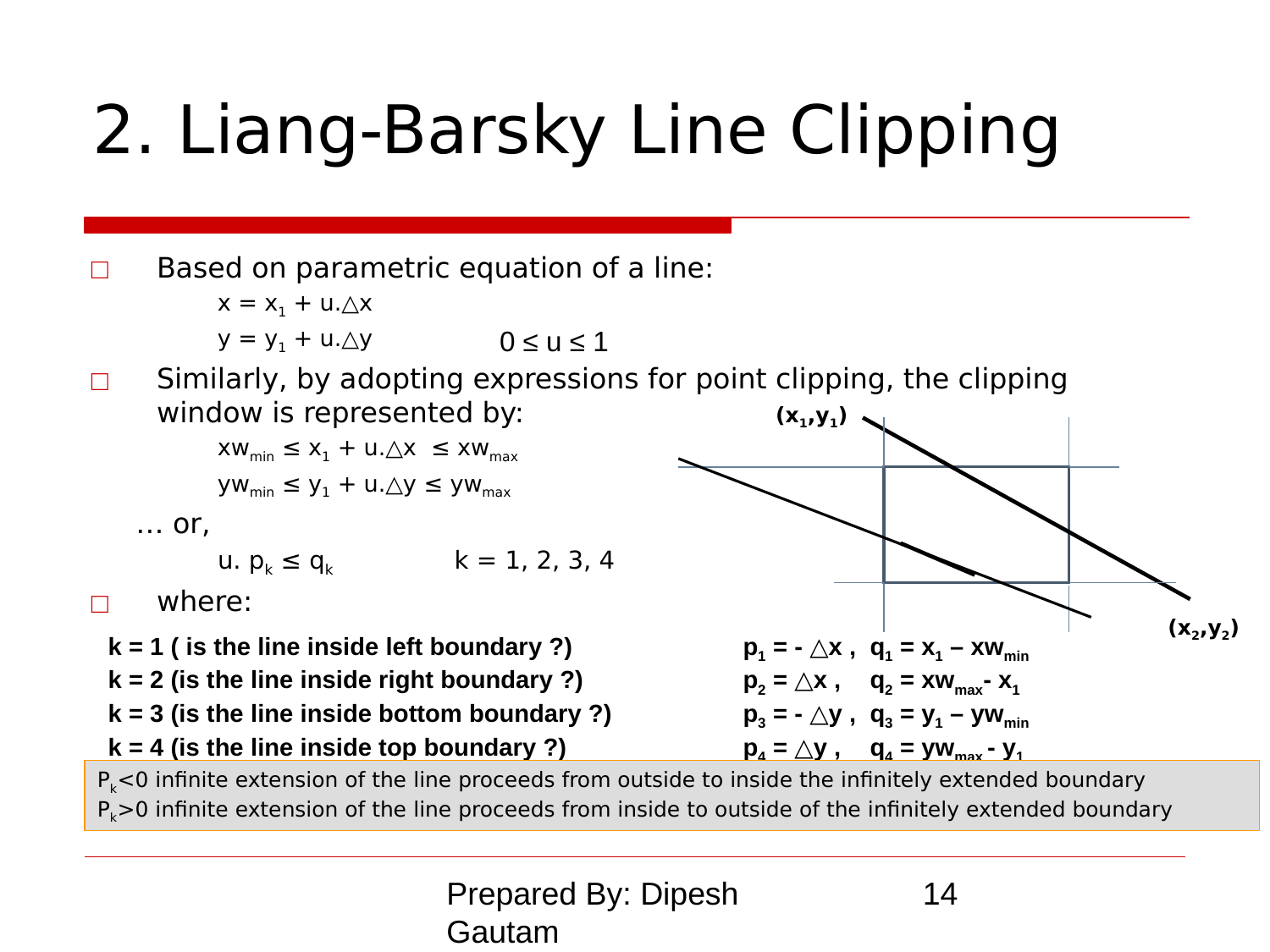

2. Liang-Barsky Line Clipping
Based on parametric equation of a line:
	x = x1 + u.△x
	y = y1 + u.△y
Similarly, by adopting expressions for point clipping, the clipping window is represented by:
	xwmin ≤ x1 + u.△x  ≤ xwmax
	ywmin ≤ y1 + u.△y ≤ ywmax
     … or,
u. pk ≤ qk	       k = 1, 2, 3, 4
where:

0 ≤ u ≤ 1
(x1,y1)

(x2,y2)
k = 1 ( is the line inside left boundary ?)		p1 = - △x ,	q1 = x1 – xwmin
k = 2 (is the line inside right boundary ?)		p2 = △x ,	q2 = xwmax- x1
k = 3 (is the line inside bottom boundary ?)		p3 = - △y ,	q3 = y1 – ywmin
k = 4 (is the line inside top boundary ?)		p4 = △y ,	q4 = ywmax - y1
Pk<0 infinite extension of the line proceeds from outside to inside the infinitely extended boundary
Pk>0 infinite extension of the line proceeds from inside to outside of the infinitely extended boundary
Prepared By: Dipesh Gautam
14